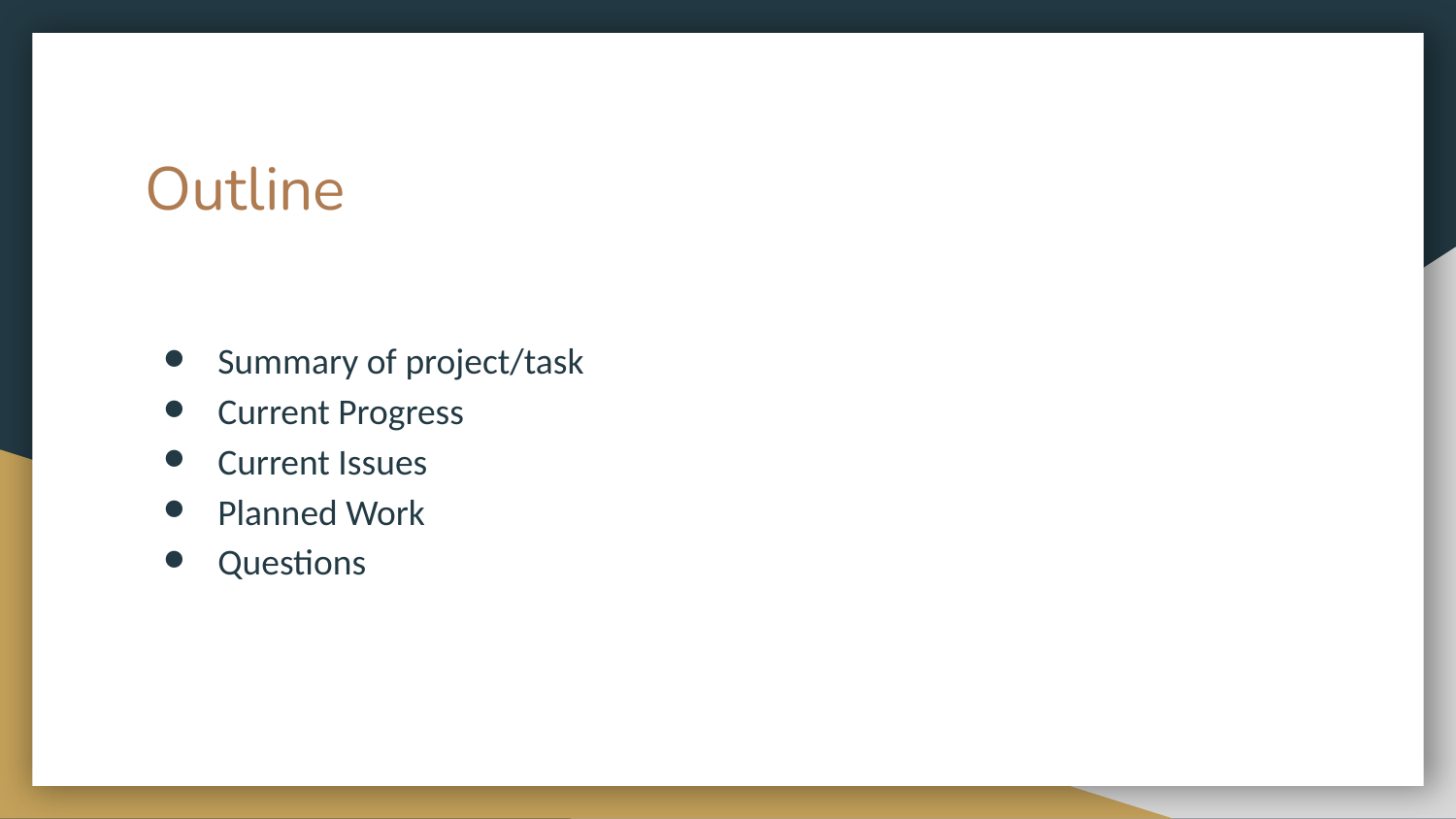

# Outline
Summary of project/task
Current Progress
Current Issues
Planned Work
Questions